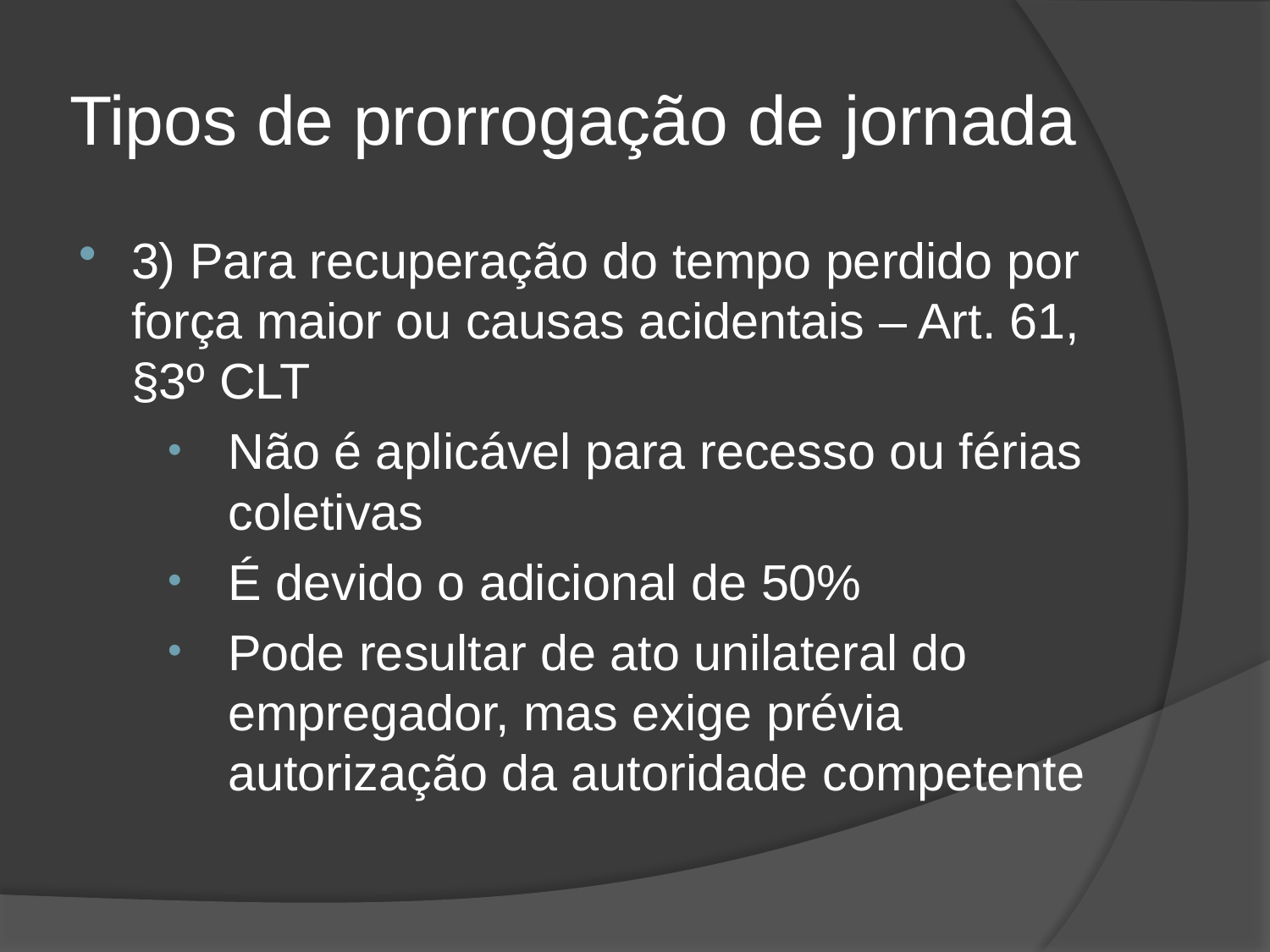

# Tipos de prorrogação de jornada
3) Para recuperação do tempo perdido por força maior ou causas acidentais – Art. 61, §3º CLT
Não é aplicável para recesso ou férias coletivas
É devido o adicional de 50%
Pode resultar de ato unilateral do empregador, mas exige prévia autorização da autoridade competente